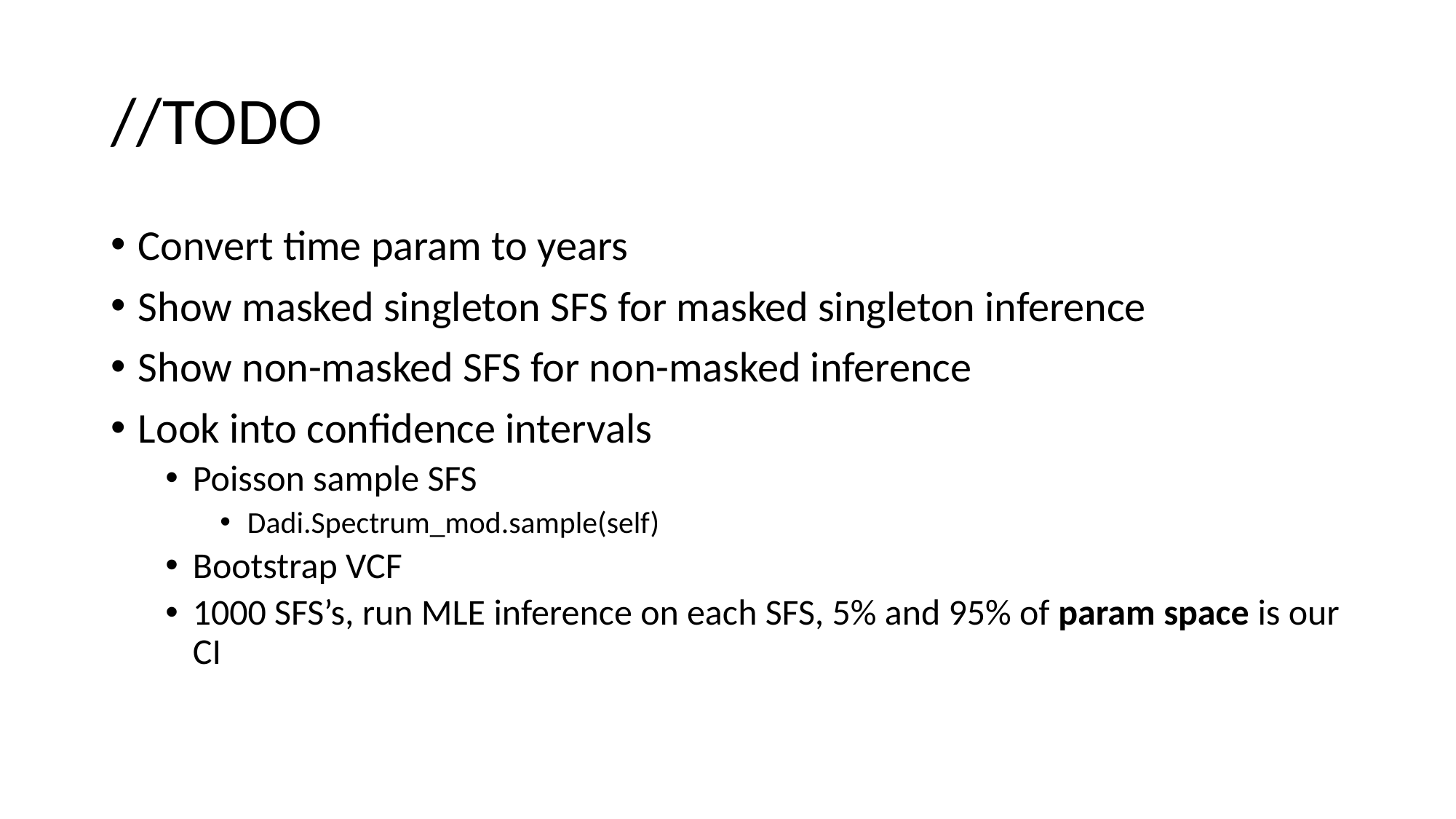

# //TODO
Convert time param to years
Show masked singleton SFS for masked singleton inference
Show non-masked SFS for non-masked inference
Look into confidence intervals
Poisson sample SFS
Dadi.Spectrum_mod.sample(self)
Bootstrap VCF
1000 SFS’s, run MLE inference on each SFS, 5% and 95% of param space is our CI